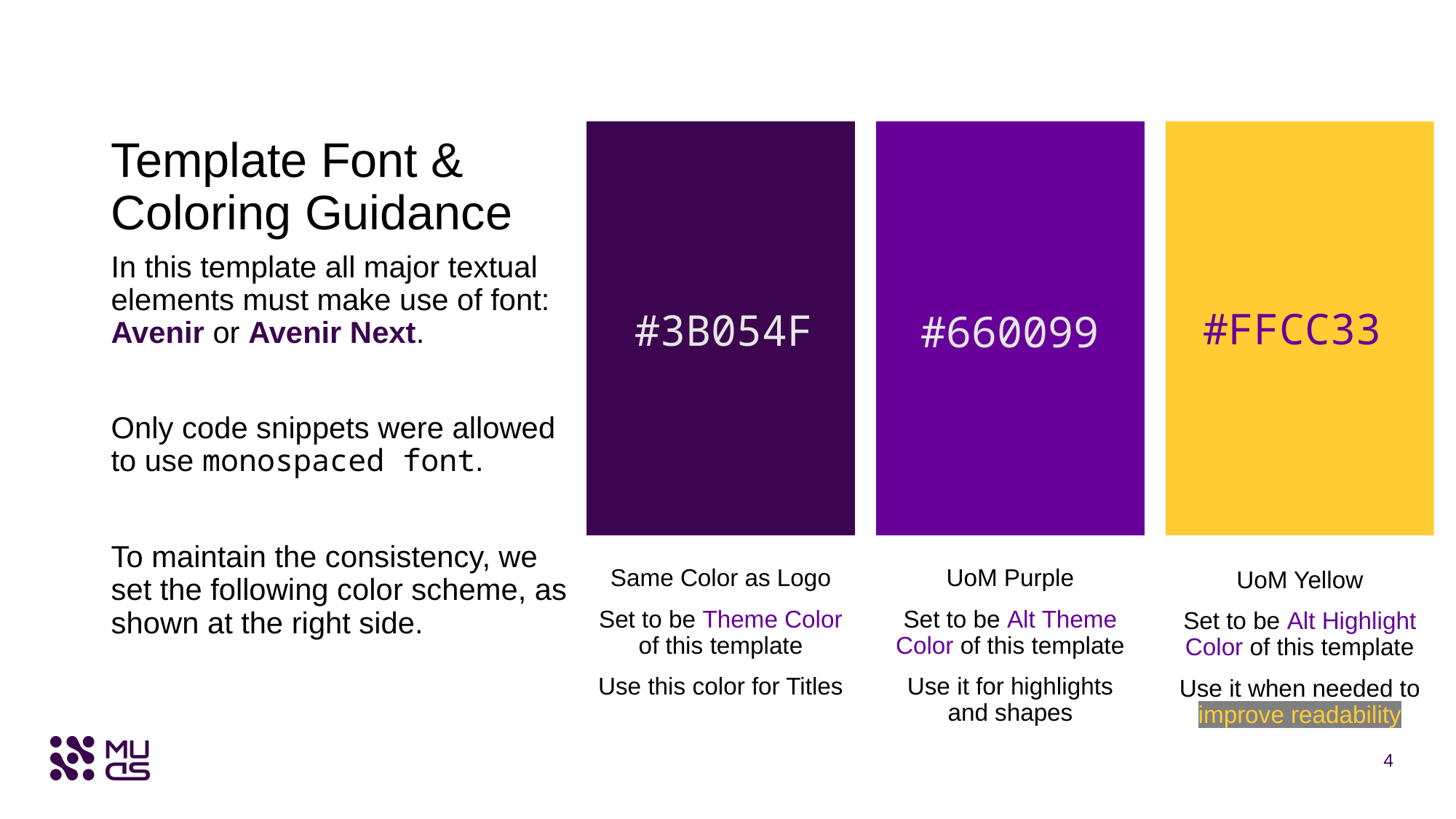

# Template Font & Coloring Guidance

In this template all major textual elements must make use of font: Avenir or Avenir Next.

Only code snippets were allowed to use monospaced font.

To maintain the consistency, we set the following color scheme, as shown at the right side.

#FFCC33
#3B054F
#660099
Same Color as Logo
Set to be Theme Color of this template
Use this color for Titles
UoM Purple
Set to be Alt Theme Color of this template
Use it for highlights and shapes
UoM Yellow
Set to be Alt Highlight Color of this template
Use it when needed to improve readability
4